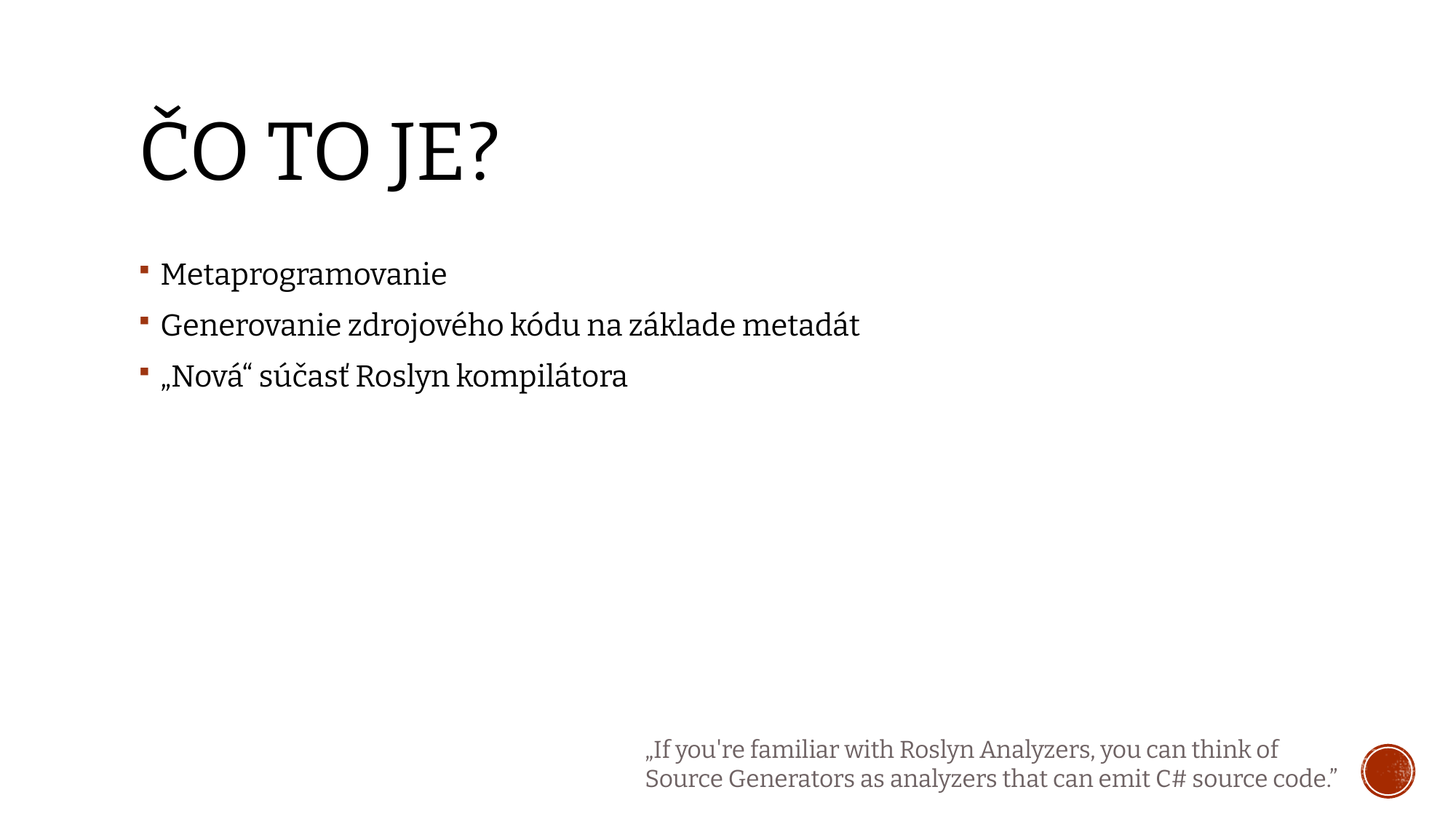

# Čo to je?
Metaprogramovanie
Generovanie zdrojového kódu na základe metadát
„Nová“ súčasť Roslyn kompilátora
„If you're familiar with Roslyn Analyzers, you can think of Source Generators as analyzers that can emit C# source code.”